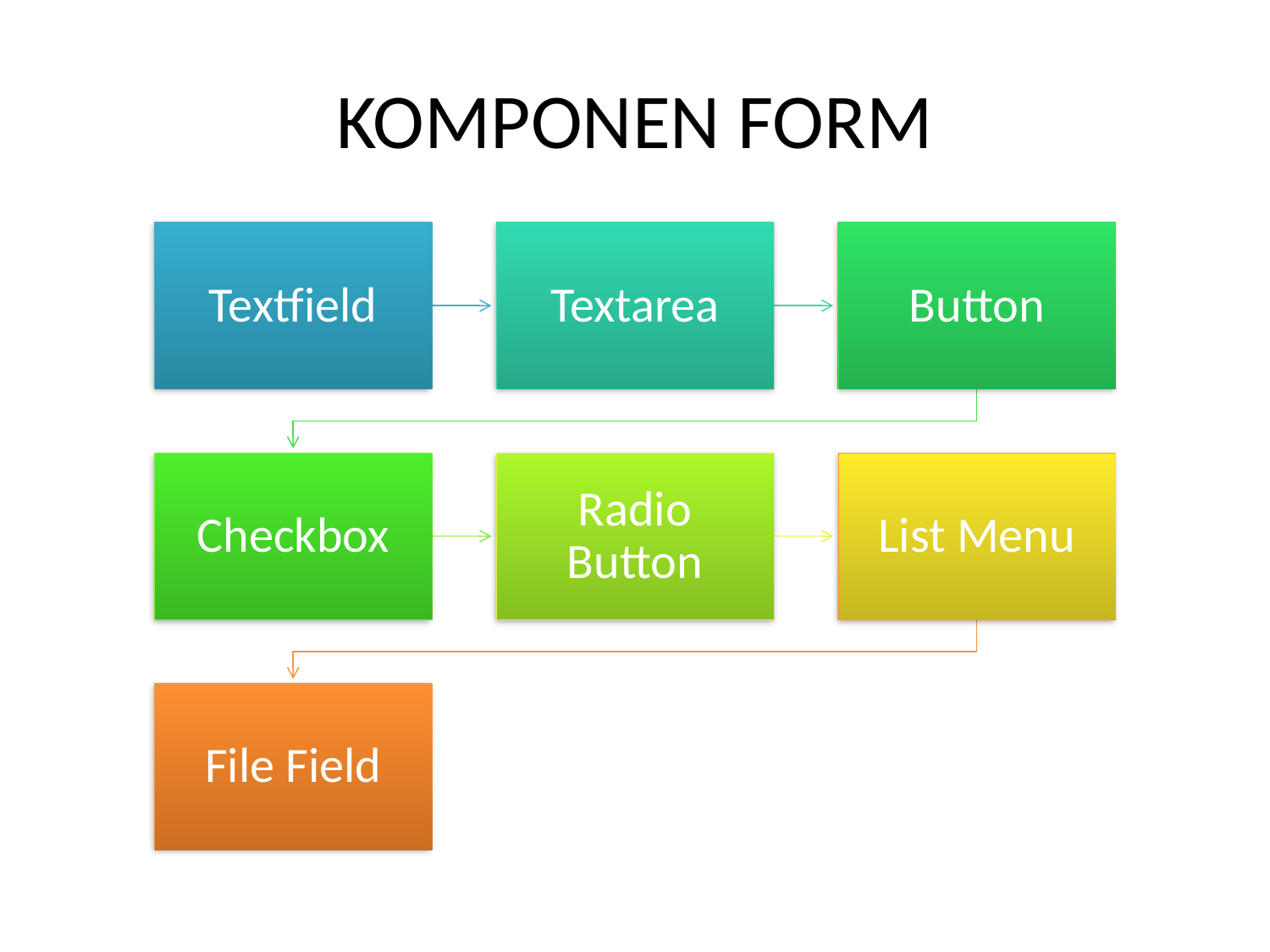

# KOMPONEN FORM

Textfield

Textarea

Button

Checkbox

Radio Button

List Menu
File Field